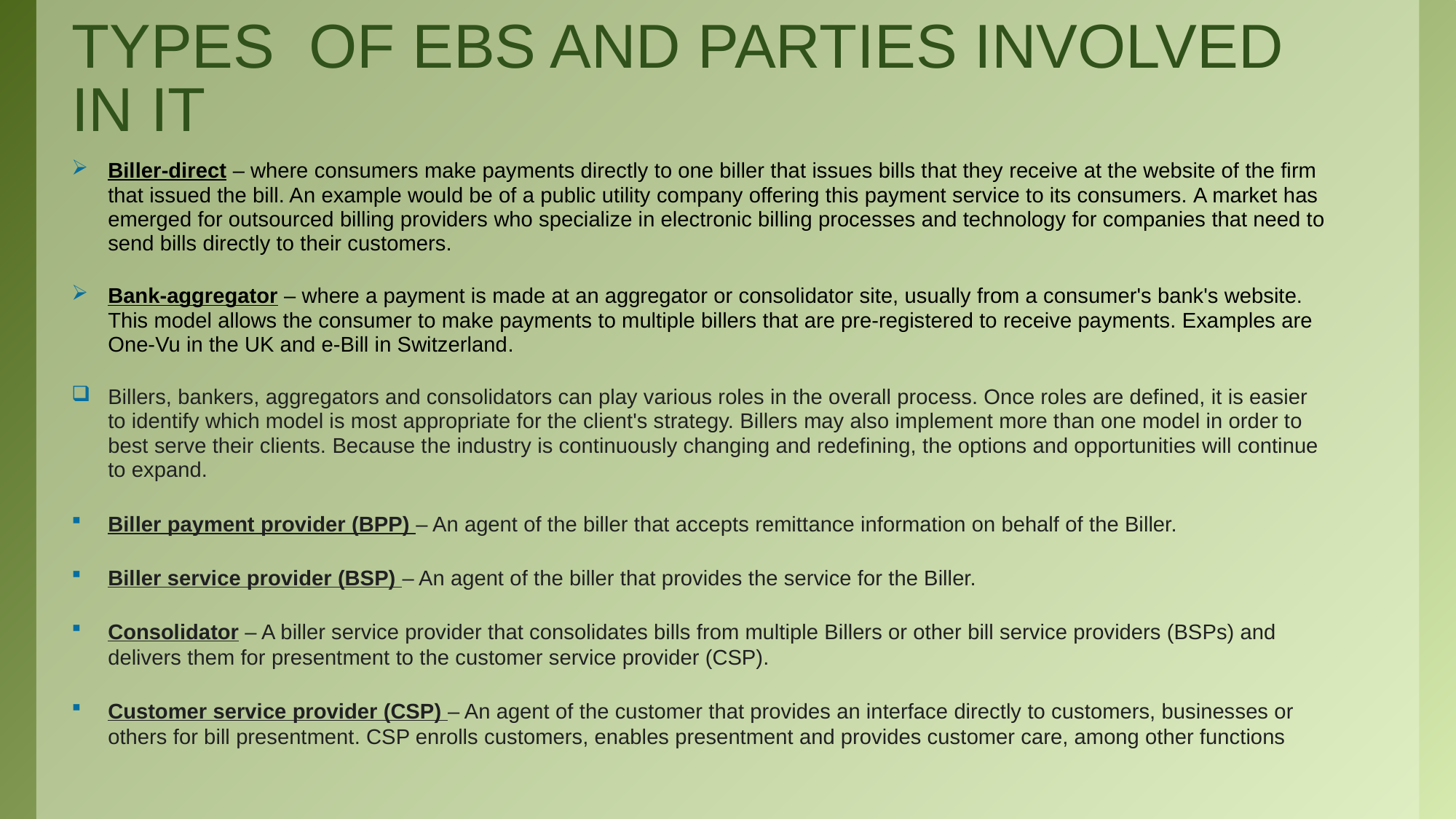

# TYPES  OF EBS AND PARTIES INVOLVED IN IT
Biller-direct – where consumers make payments directly to one biller that issues bills that they receive at the website of the firm that issued the bill. An example would be of a public utility company offering this payment service to its consumers. A market has emerged for outsourced billing providers who specialize in electronic billing processes and technology for companies that need to send bills directly to their customers.
Bank-aggregator – where a payment is made at an aggregator or consolidator site, usually from a consumer's bank's website. This model allows the consumer to make payments to multiple billers that are pre-registered to receive payments. Examples are One-Vu in the UK and e-Bill in Switzerland.
Billers, bankers, aggregators and consolidators can play various roles in the overall process. Once roles are defined, it is easier to identify which model is most appropriate for the client's strategy. Billers may also implement more than one model in order to best serve their clients. Because the industry is continuously changing and redefining, the options and opportunities will continue to expand.
Biller payment provider (BPP) – An agent of the biller that accepts remittance information on behalf of the Biller.
Biller service provider (BSP) – An agent of the biller that provides the service for the Biller.
Consolidator – A biller service provider that consolidates bills from multiple Billers or other bill service providers (BSPs) and delivers them for presentment to the customer service provider (CSP).
Customer service provider (CSP) – An agent of the customer that provides an interface directly to customers, businesses or others for bill presentment. CSP enrolls customers, enables presentment and provides customer care, among other functions